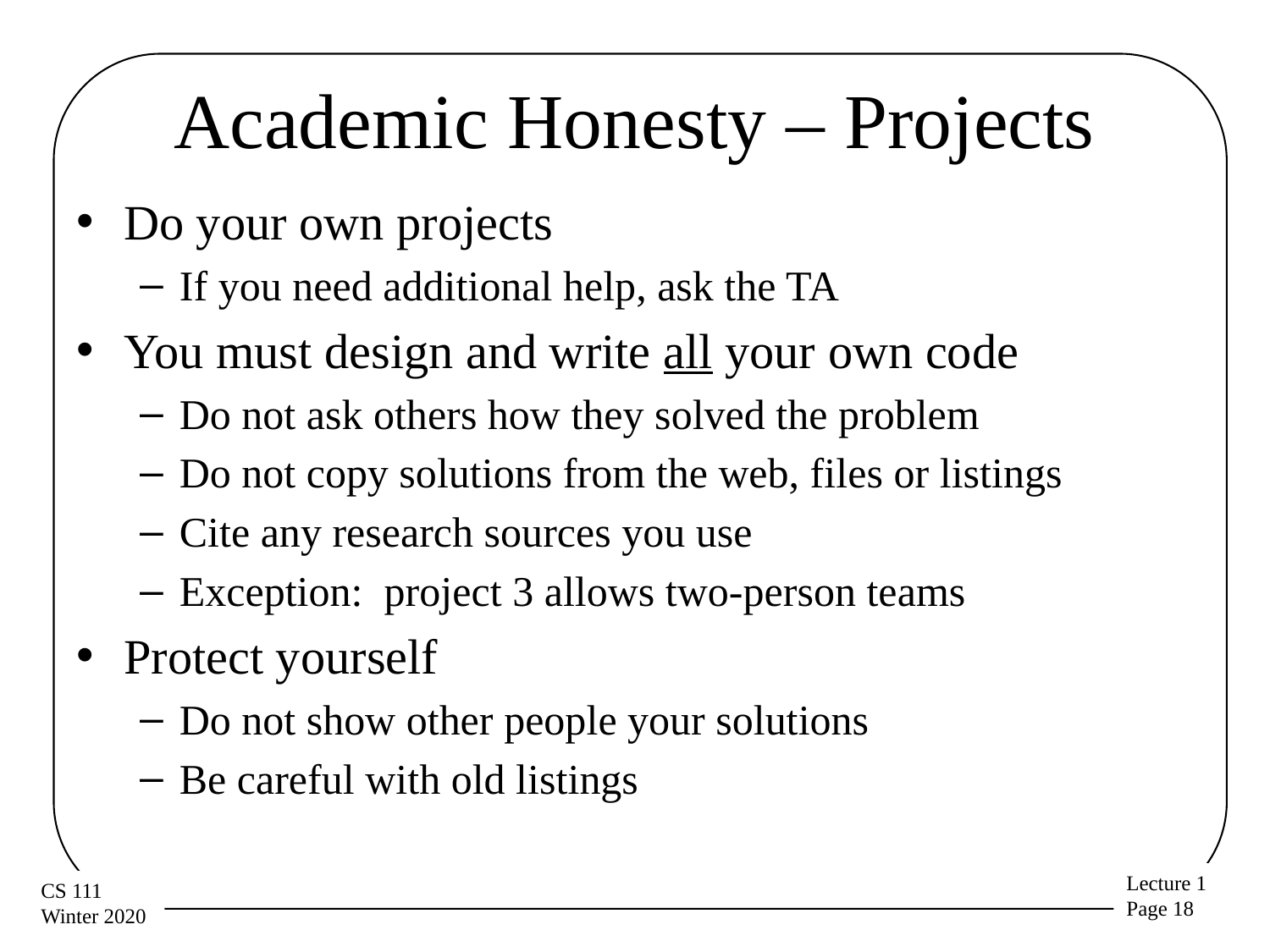

# Academic Honesty – Projects
Do your own projects
If you need additional help, ask the TA
You must design and write all your own code
Do not ask others how they solved the problem
Do not copy solutions from the web, files or listings
Cite any research sources you use
Exception:  project 3 allows two-person teams
Protect yourself
Do not show other people your solutions
Be careful with old listings